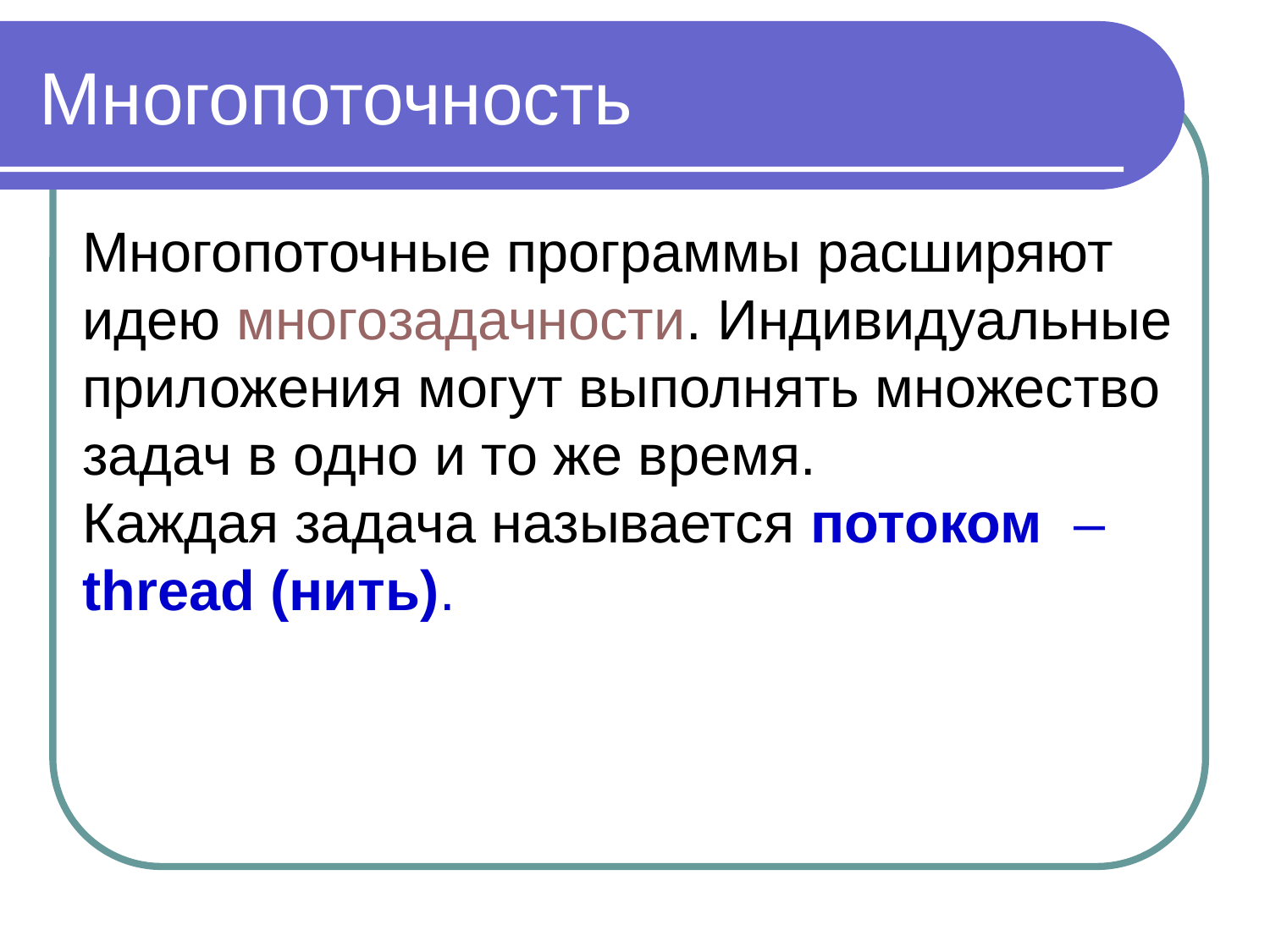

Многопоточность
Многопоточные программы расширяют идею многозадачности. Индивидуальные приложения могут выполнять множество задач в одно и то же время.
Каждая задача называется потоком  – thread (нить).